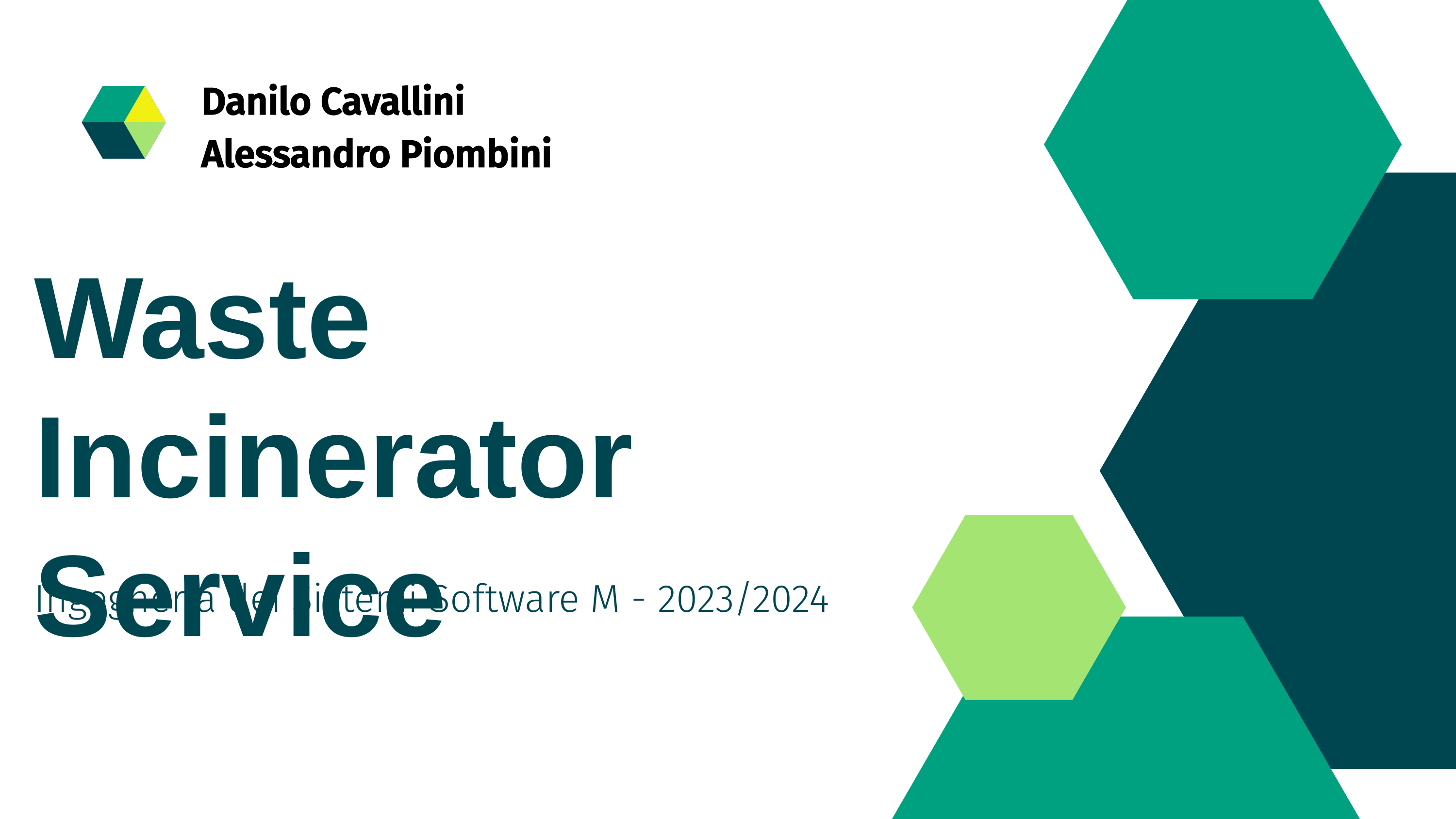

Danilo Cavallini
Alessandro Piombini

Waste
Incinerator Service
Ingegneria dei Sistemi Software M - 2023/2024